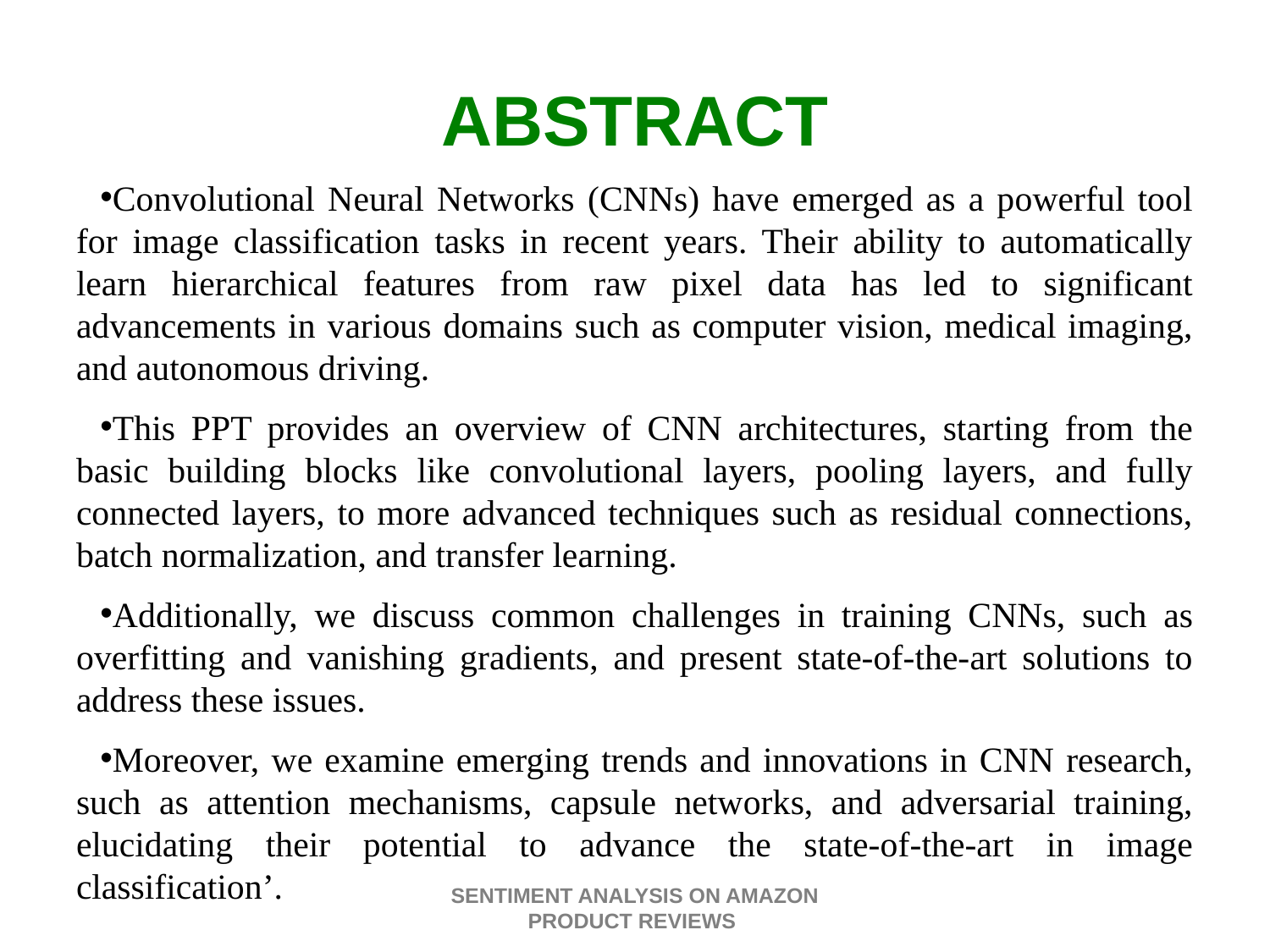

# ABSTRACT
Convolutional Neural Networks (CNNs) have emerged as a powerful tool for image classification tasks in recent years. Their ability to automatically learn hierarchical features from raw pixel data has led to significant advancements in various domains such as computer vision, medical imaging, and autonomous driving.
This PPT provides an overview of CNN architectures, starting from the basic building blocks like convolutional layers, pooling layers, and fully connected layers, to more advanced techniques such as residual connections, batch normalization, and transfer learning.
Additionally, we discuss common challenges in training CNNs, such as overfitting and vanishing gradients, and present state-of-the-art solutions to address these issues.
Moreover, we examine emerging trends and innovations in CNN research, such as attention mechanisms, capsule networks, and adversarial training, elucidating their potential to advance the state-of-the-art in image classification’.

SENTIMENT ANALYSIS ON AMAZON PRODUCT REVIEWS